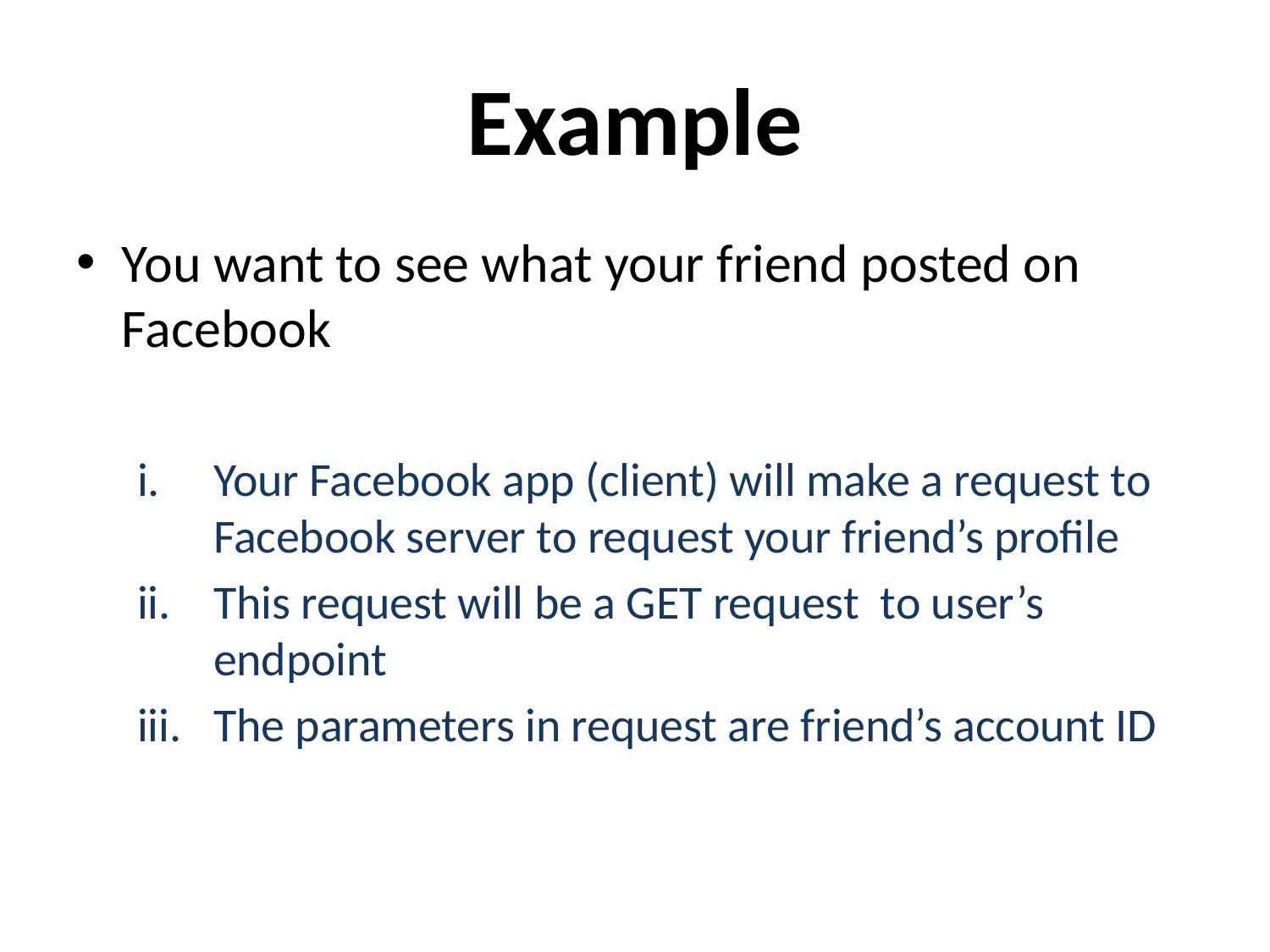

# Example
You want to see what your friend posted on Facebook

Your Facebook app (client) will make a request to Facebook server to request your friend’s profile
This request will be a GET request  to user’s endpoint
The parameters in request are friend’s account ID